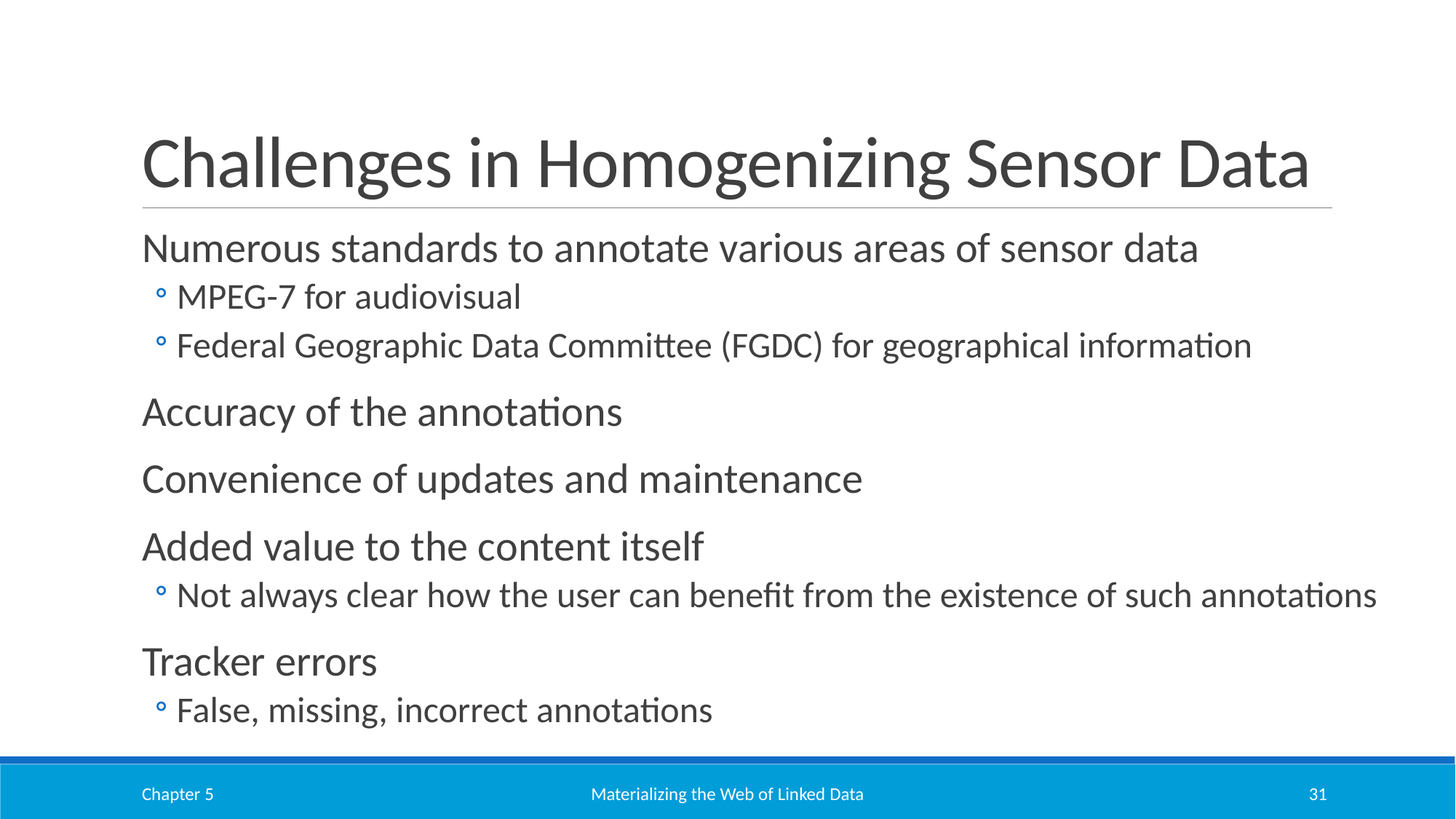

# Challenges in Homogenizing Sensor Data
Numerous standards to annotate various areas of sensor data
MPEG-7 for audiovisual
Federal Geographic Data Committee (FGDC) for geographical information
Accuracy of the annotations
Convenience of updates and maintenance
Added value to the content itself
Not always clear how the user can benefit from the existence of such annotations
Tracker errors
False, missing, incorrect annotations

Chapter 5
Materializing the Web of Linked Data
31